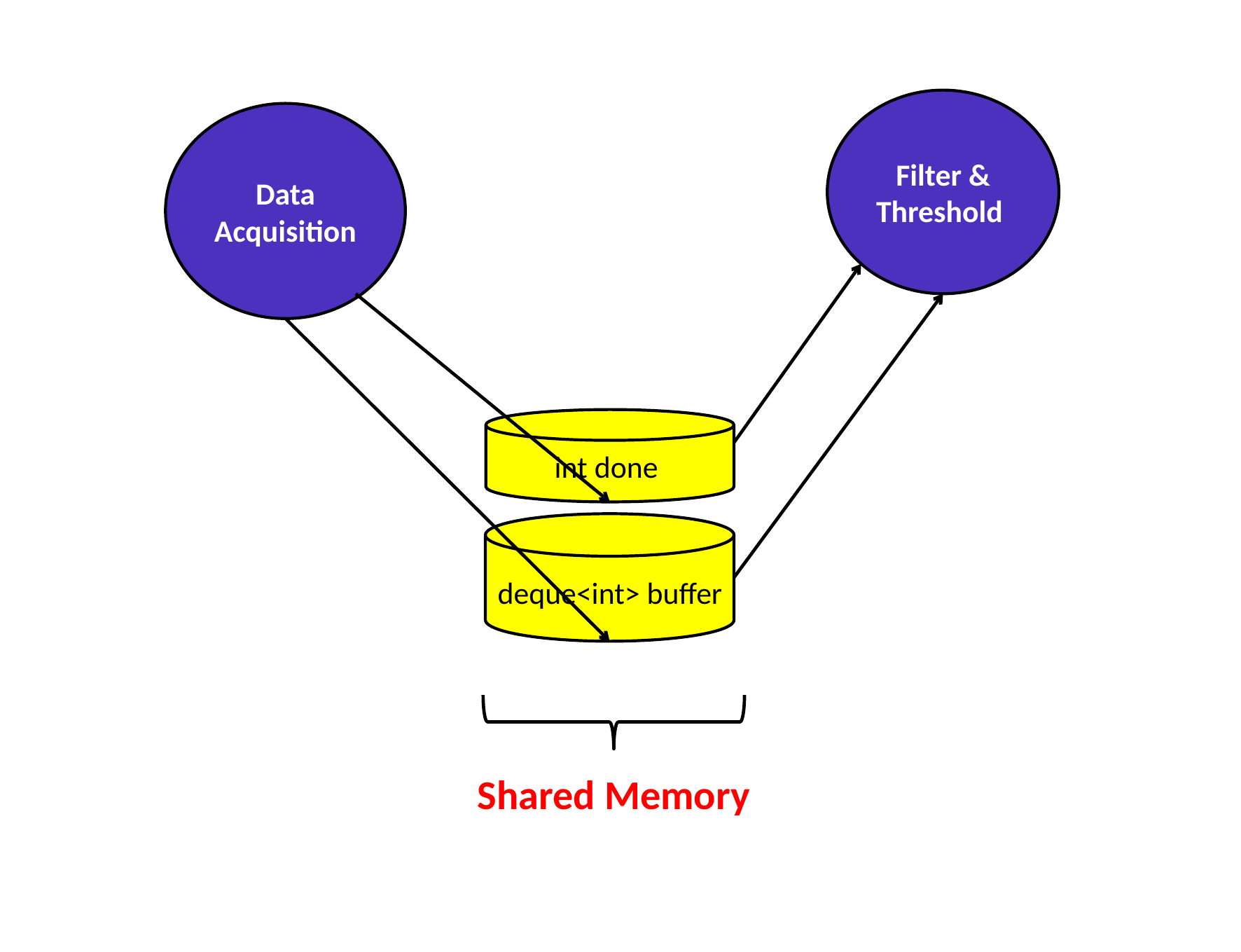

Filter & Threshold
Data Acquisition

int done

deque<int> buffer

Shared Memory